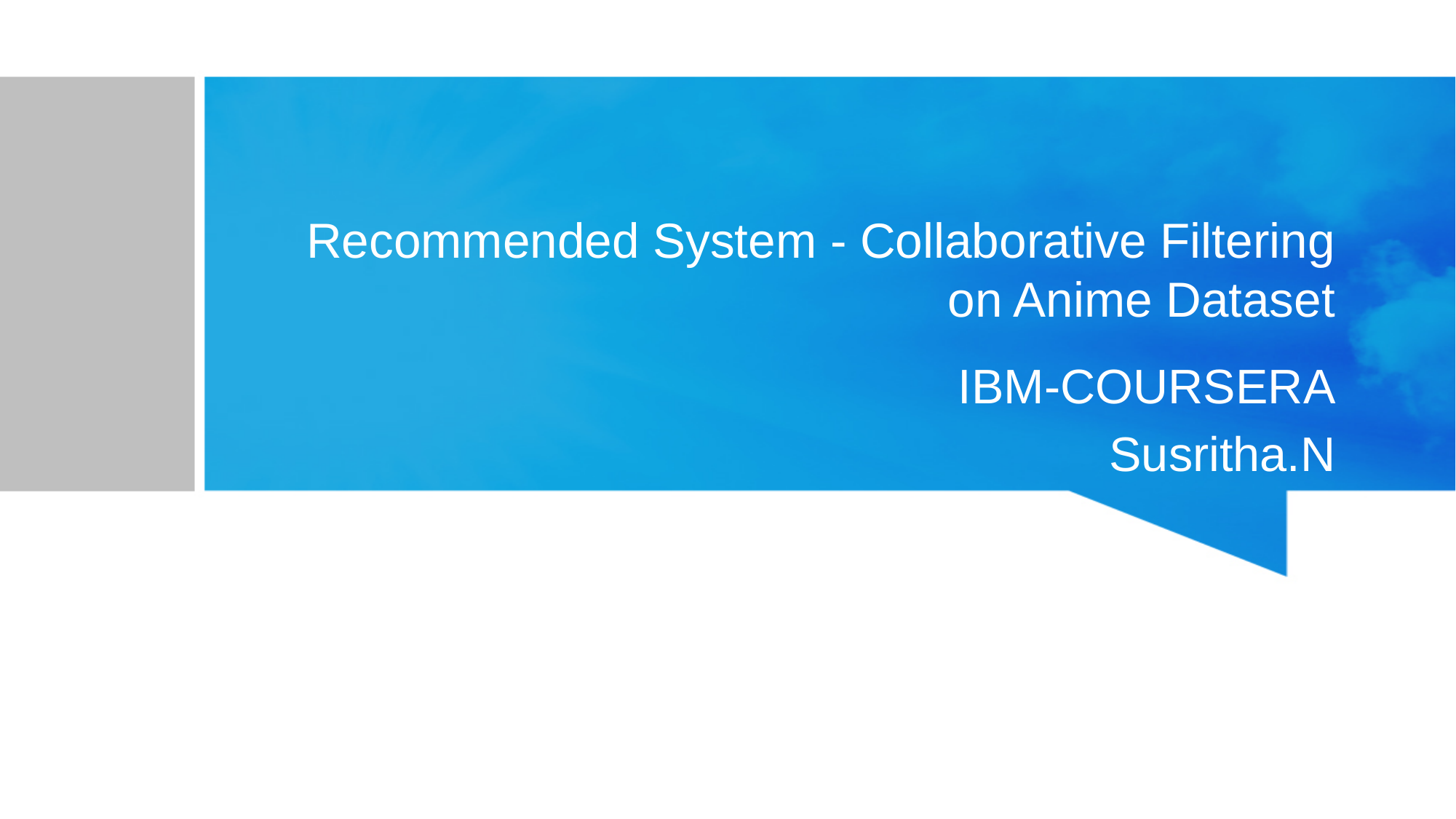

# Recommended System - Collaborative Filtering on Anime Dataset
IBM-COURSERA
Susritha.N